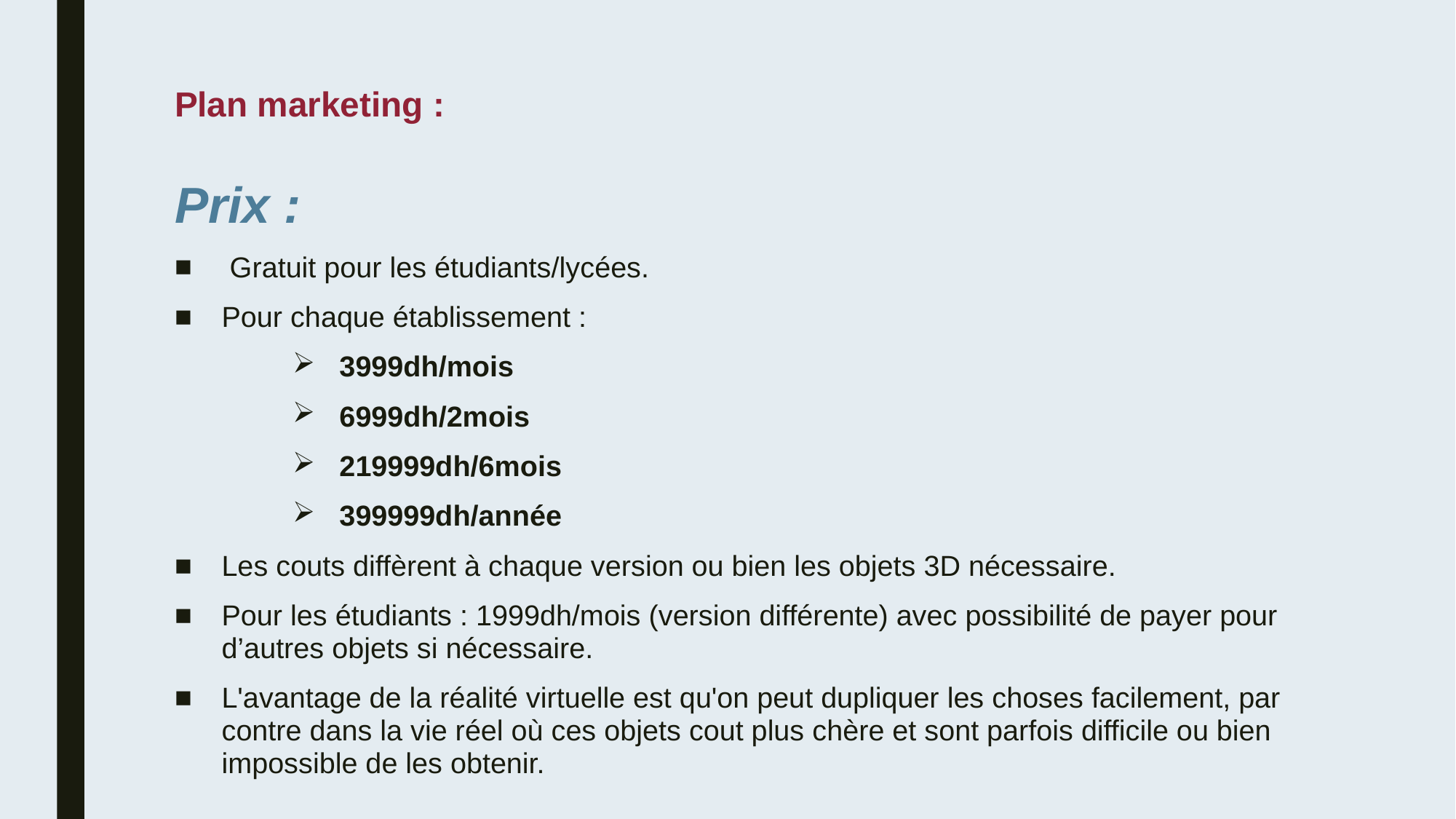

# Plan marketing :
Prix :
 Gratuit pour les étudiants/lycées.
Pour chaque établissement :
3999dh/mois
6999dh/2mois
219999dh/6mois
399999dh/année
Les couts diffèrent à chaque version ou bien les objets 3D nécessaire.
Pour les étudiants : 1999dh/mois (version différente) avec possibilité de payer pour d’autres objets si nécessaire.
L'avantage de la réalité virtuelle est qu'on peut dupliquer les choses facilement, par contre dans la vie réel où ces objets cout plus chère et sont parfois difficile ou bien impossible de les obtenir.